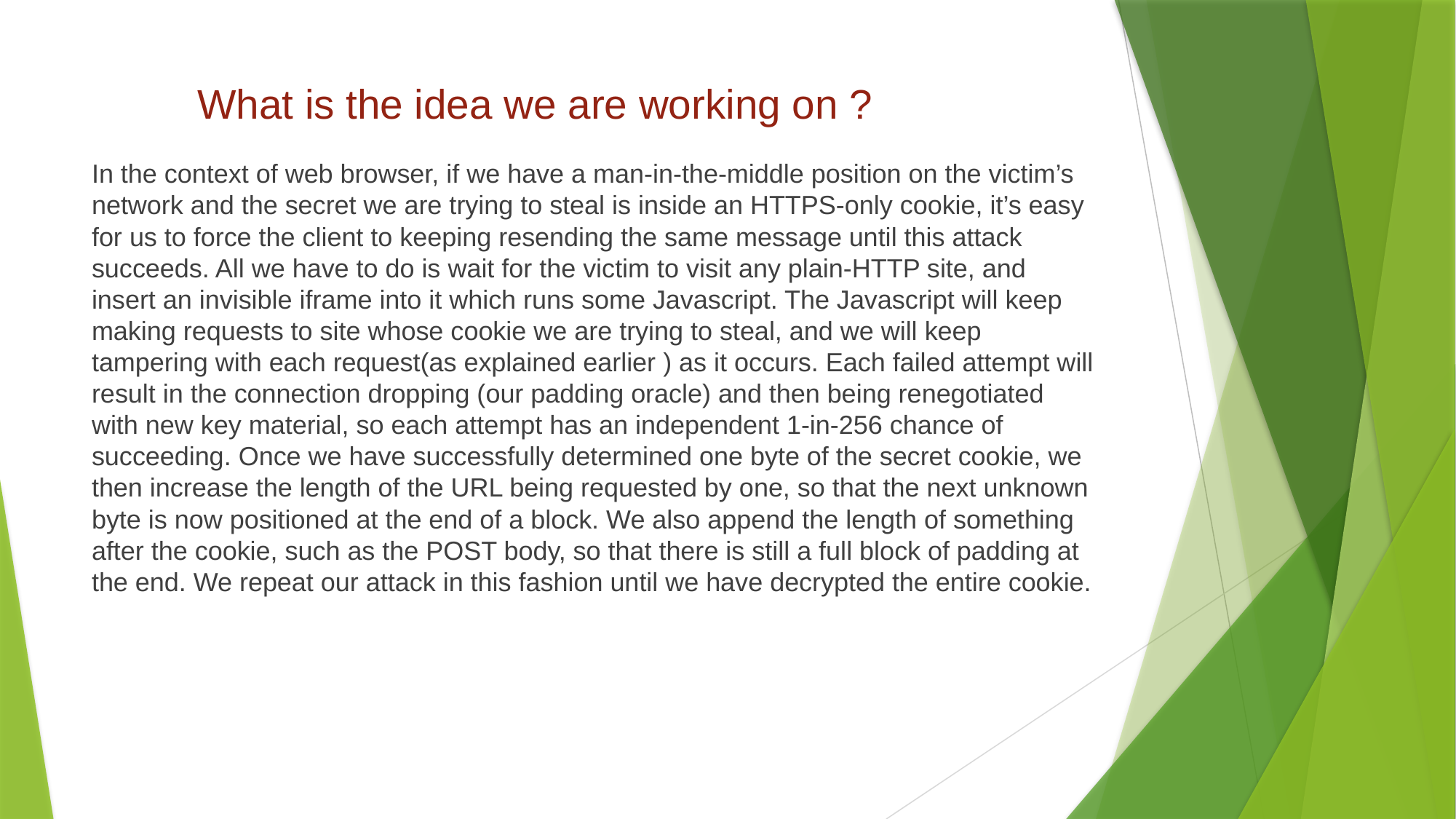

# What is the idea we are working on ?
In the context of web browser, if we have a man-in-the-middle position on the victim’s network and the secret we are trying to steal is inside an HTTPS-only cookie, it’s easy for us to force the client to keeping resending the same message until this attack succeeds. All we have to do is wait for the victim to visit any plain-HTTP site, and insert an invisible iframe into it which runs some Javascript. The Javascript will keep making requests to site whose cookie we are trying to steal, and we will keep tampering with each request(as explained earlier ) as it occurs. Each failed attempt will result in the connection dropping (our padding oracle) and then being renegotiated with new key material, so each attempt has an independent 1-in-256 chance of succeeding. Once we have successfully determined one byte of the secret cookie, we then increase the length of the URL being requested by one, so that the next unknown byte is now positioned at the end of a block. We also append the length of something after the cookie, such as the POST body, so that there is still a full block of padding at the end. We repeat our attack in this fashion until we have decrypted the entire cookie.